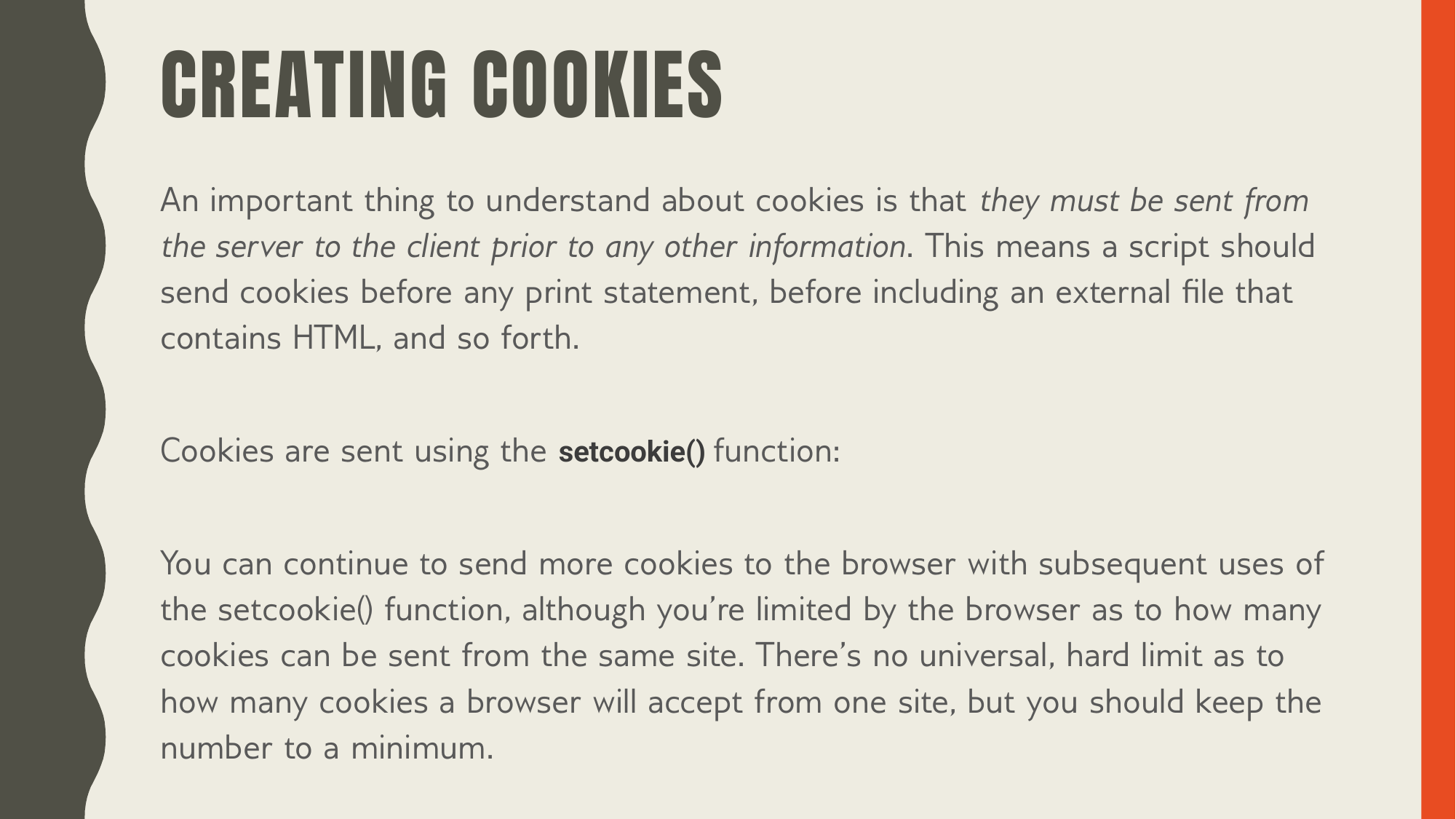

# Creating Cookies
An important thing to understand about cookies is that they must be sent from the server to the client prior to any other information. This means a script should send cookies before any print statement, before including an external file that contains HTML, and so forth.

Cookies are sent using the setcookie() function:

You can continue to send more cookies to the browser with subsequent uses of the setcookie() function, although you’re limited by the browser as to how many cookies can be sent from the same site. There’s no universal, hard limit as to how many cookies a browser will accept from one site, but you should keep the number to a minimum.